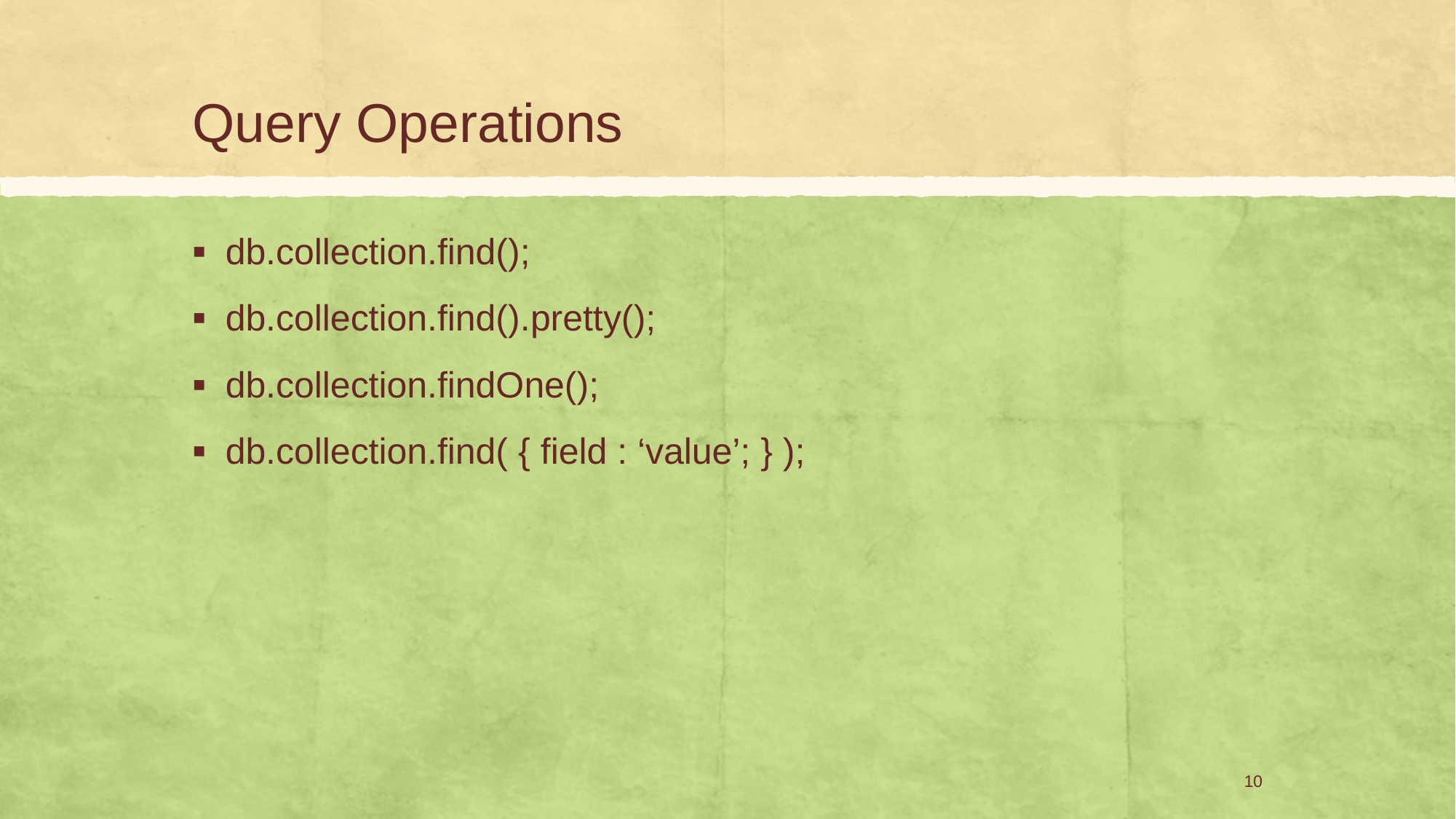

# Query Operations
db.collection.find();
db.collection.find().pretty();
db.collection.findOne();
db.collection.find( { field : ‘value’; } );

10